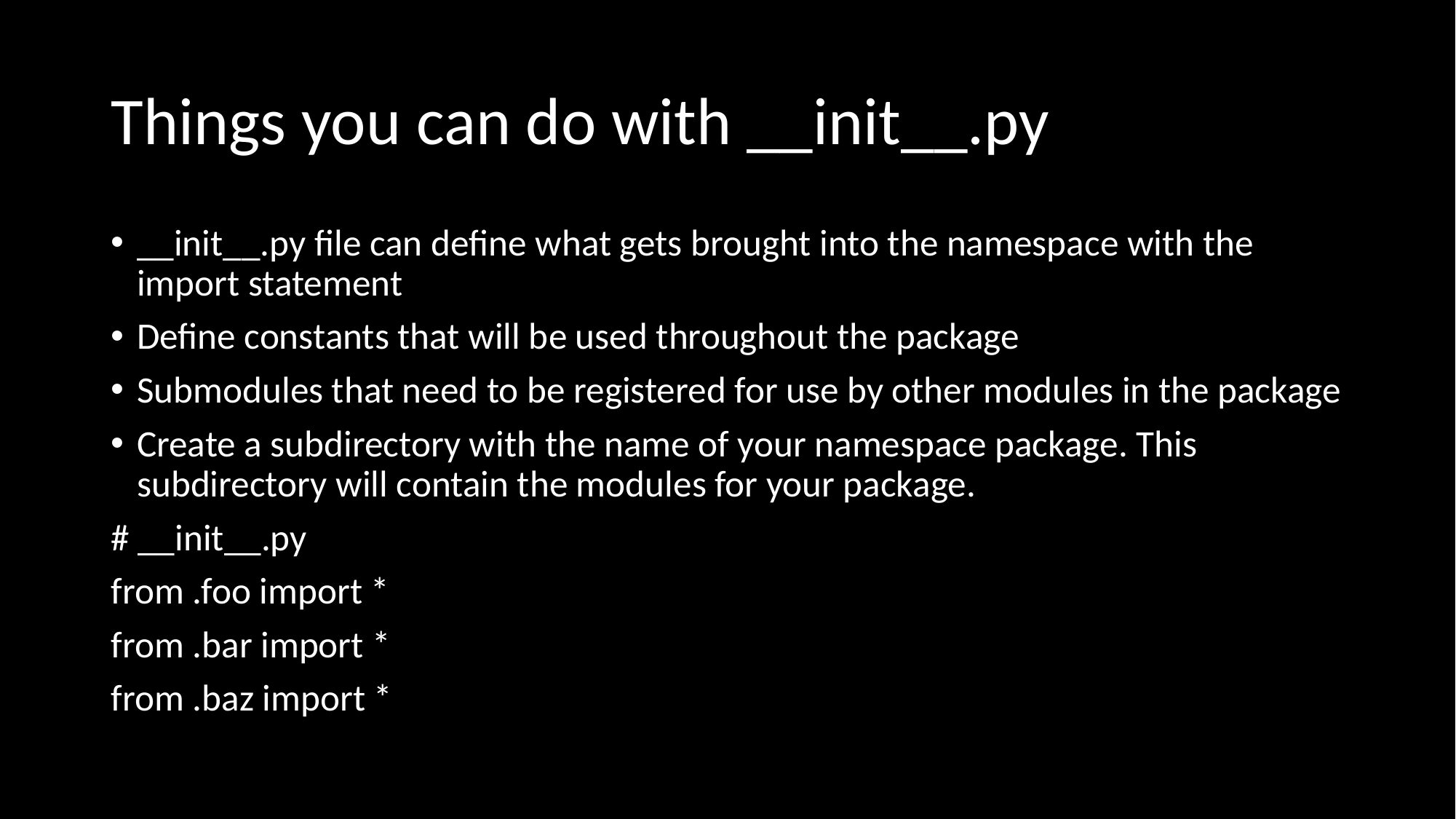

# Things you can do with __init__.py
__init__.py file can define what gets brought into the namespace with the import statement
Define constants that will be used throughout the package
Submodules that need to be registered for use by other modules in the package
Create a subdirectory with the name of your namespace package. This subdirectory will contain the modules for your package.
# __init__.py
from .foo import *
from .bar import *
from .baz import *